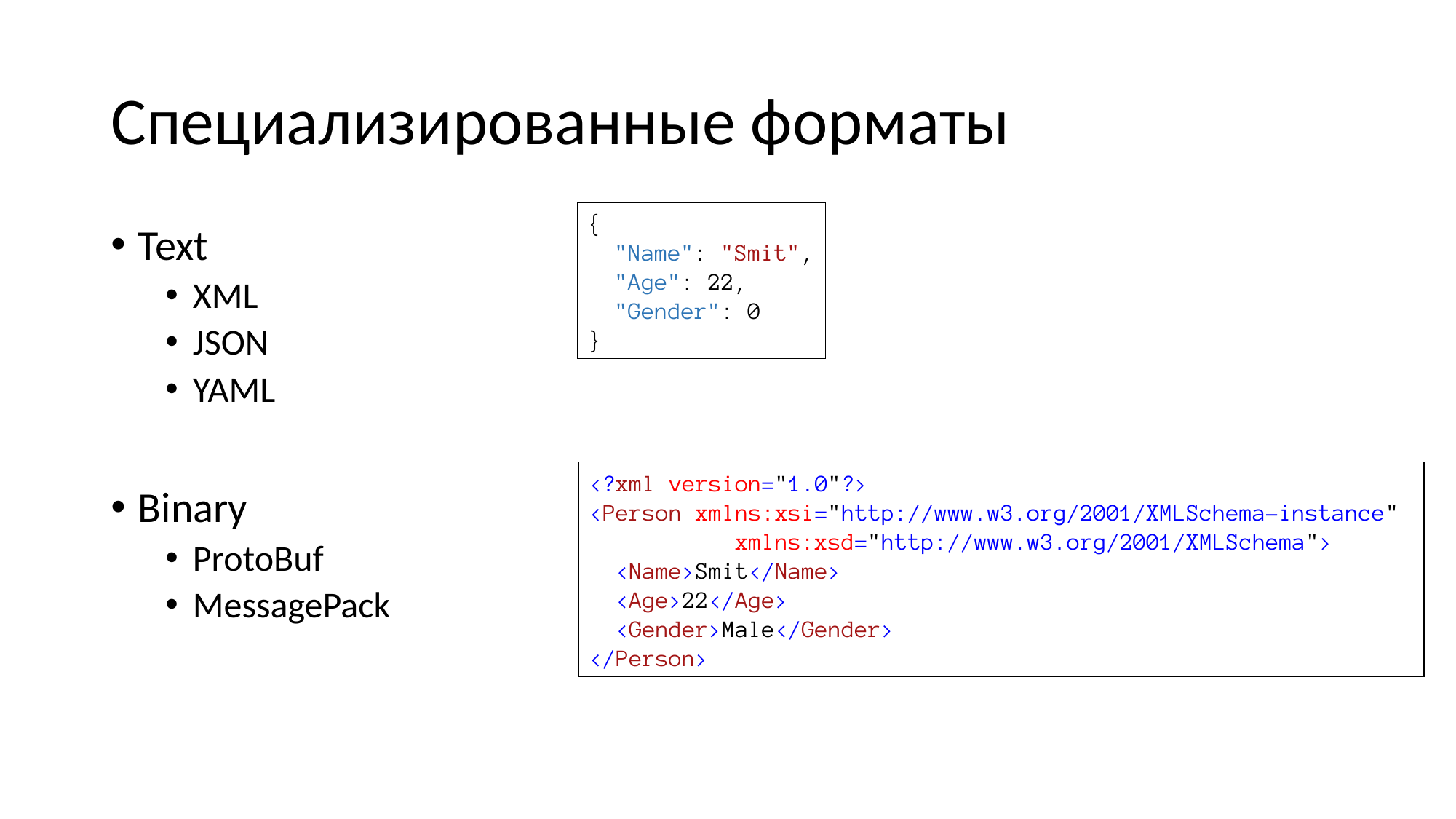

# Специализированные форматы
{
  "Name": "Smit",
  "Age": 22,
  "Gender": 0
}
Text
XML
JSON
YAML

Binary
ProtoBuf
MessagePack
<?xml version="1.0"?>
<Person xmlns:xsi="http://www.w3.org/2001/XMLSchema-instance"
           xmlns:xsd="http://www.w3.org/2001/XMLSchema">
  <Name>Smit</Name>
  <Age>22</Age>
  <Gender>Male</Gender>
</Person>